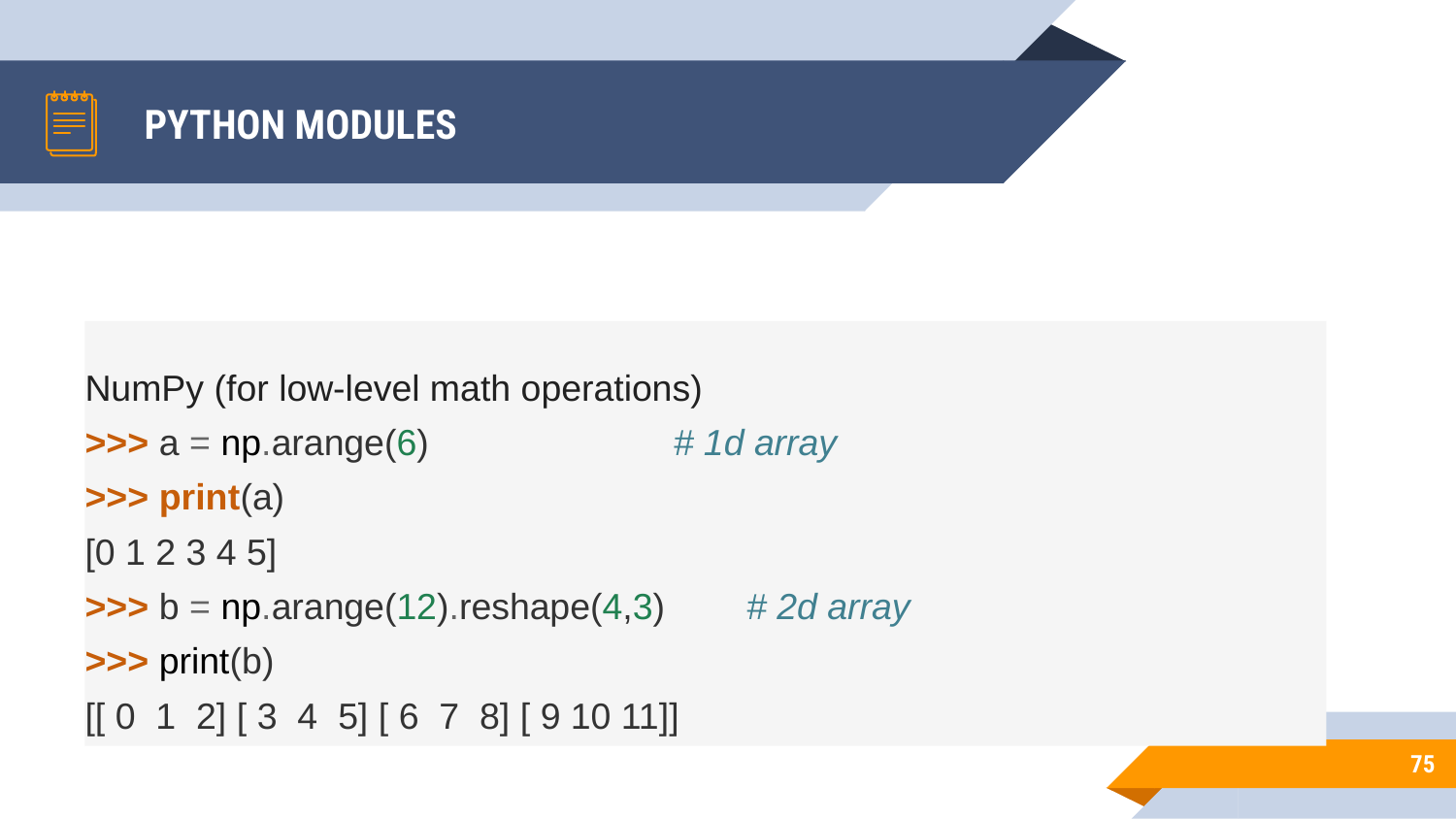

# PYTHON MODULES

NumPy (for low-level math operations)
>>> a = np.arange(6)                        # 1d array
>>> print(a)
[0 1 2 3 4 5]
>>> b = np.arange(12).reshape(4,3)        # 2d array
>>> print(b)
[[ 0  1  2] [ 3  4  5] [ 6  7  8] [ 9 10 11]]

75